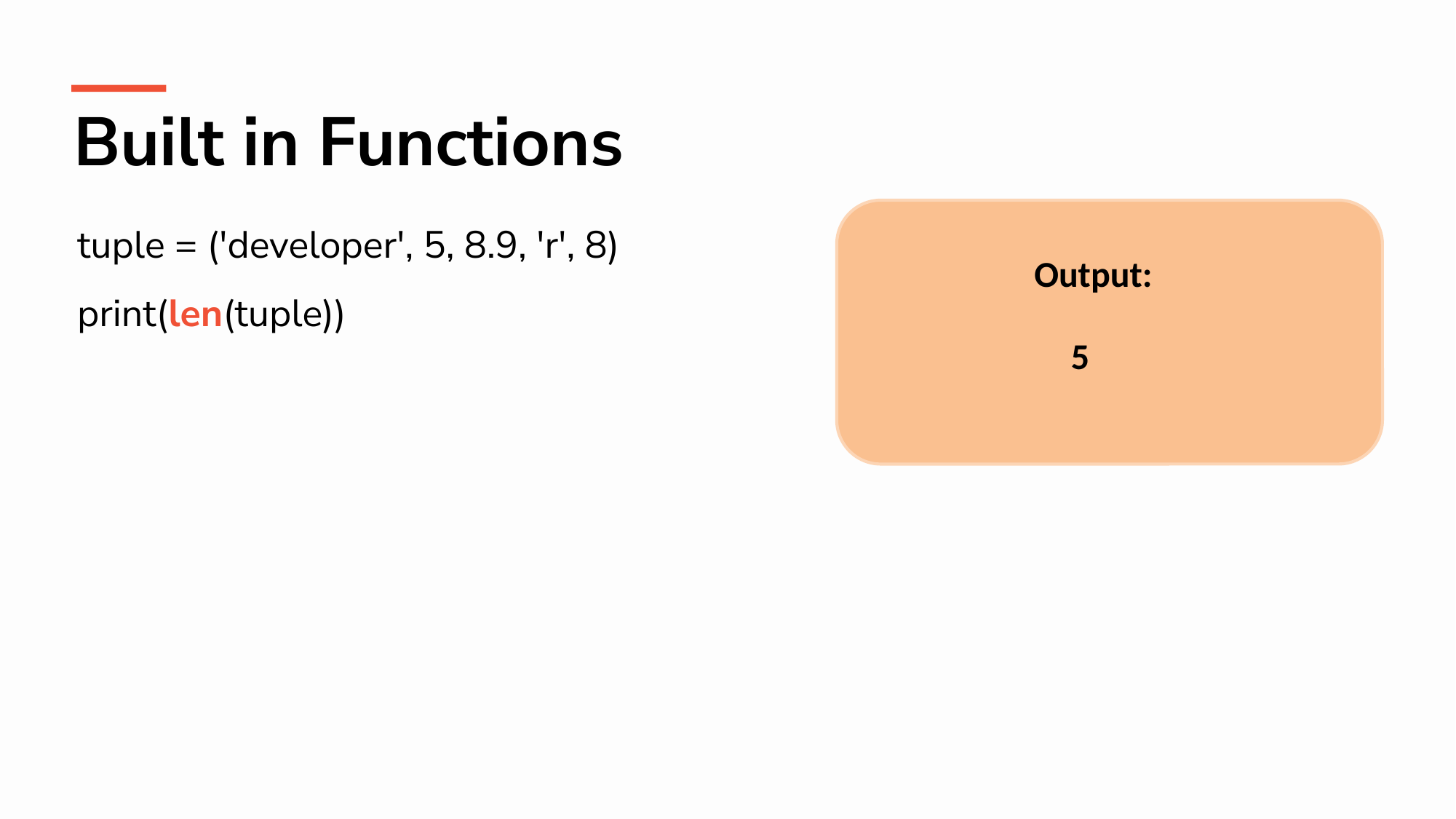

Built in Functions
tuple = ('developer', 5, 8.9, 'r', 8)
print(len(tuple))

Output:
5